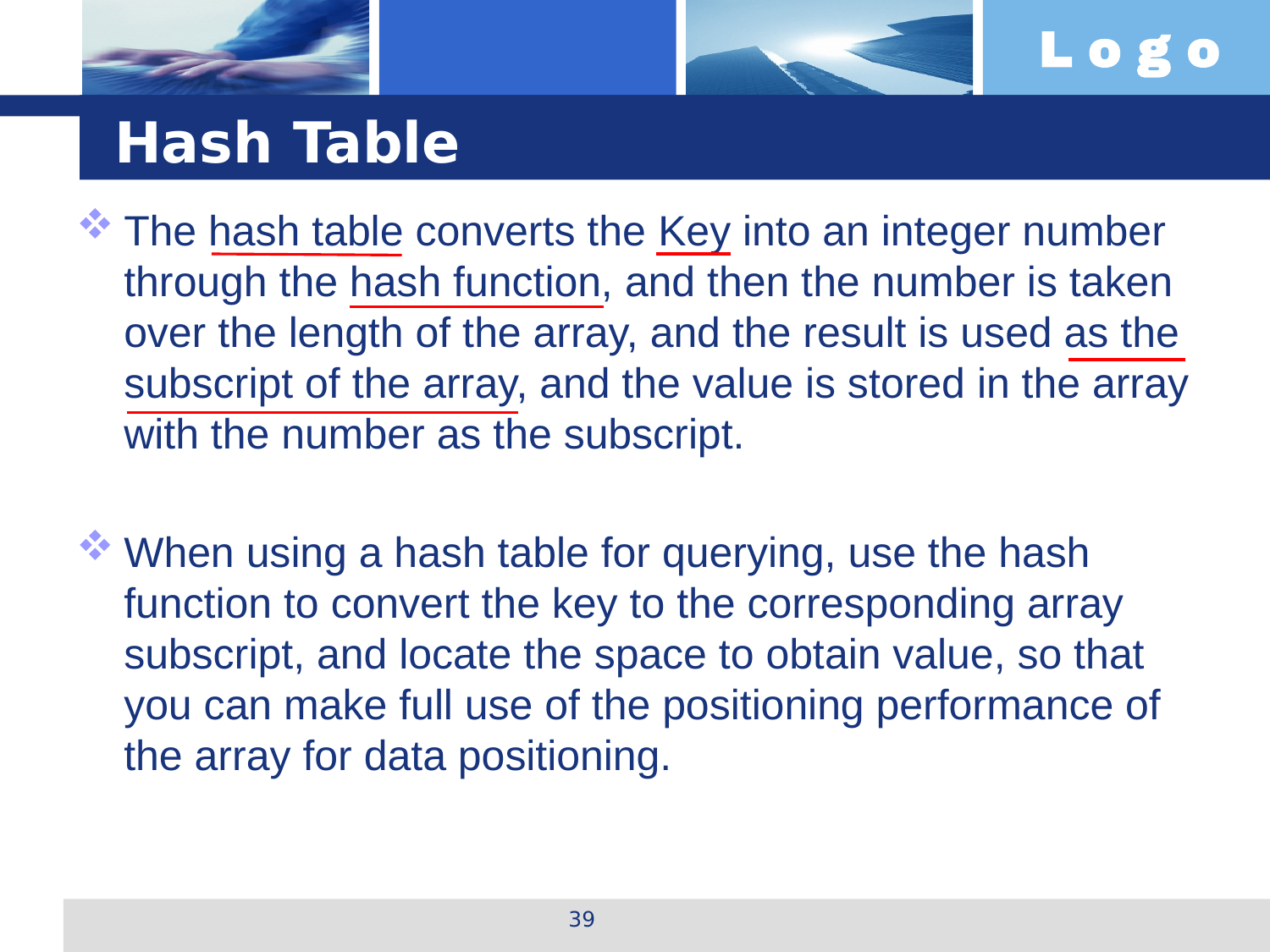

# Hash Table
The hash table converts the Key into an integer number through the hash function, and then the number is taken over the length of the array, and the result is used as the subscript of the array, and the value is stored in the array with the number as the subscript.

When using a hash table for querying, use the hash function to convert the key to the corresponding array subscript, and locate the space to obtain value, so that you can make full use of the positioning performance of the array for data positioning.
39